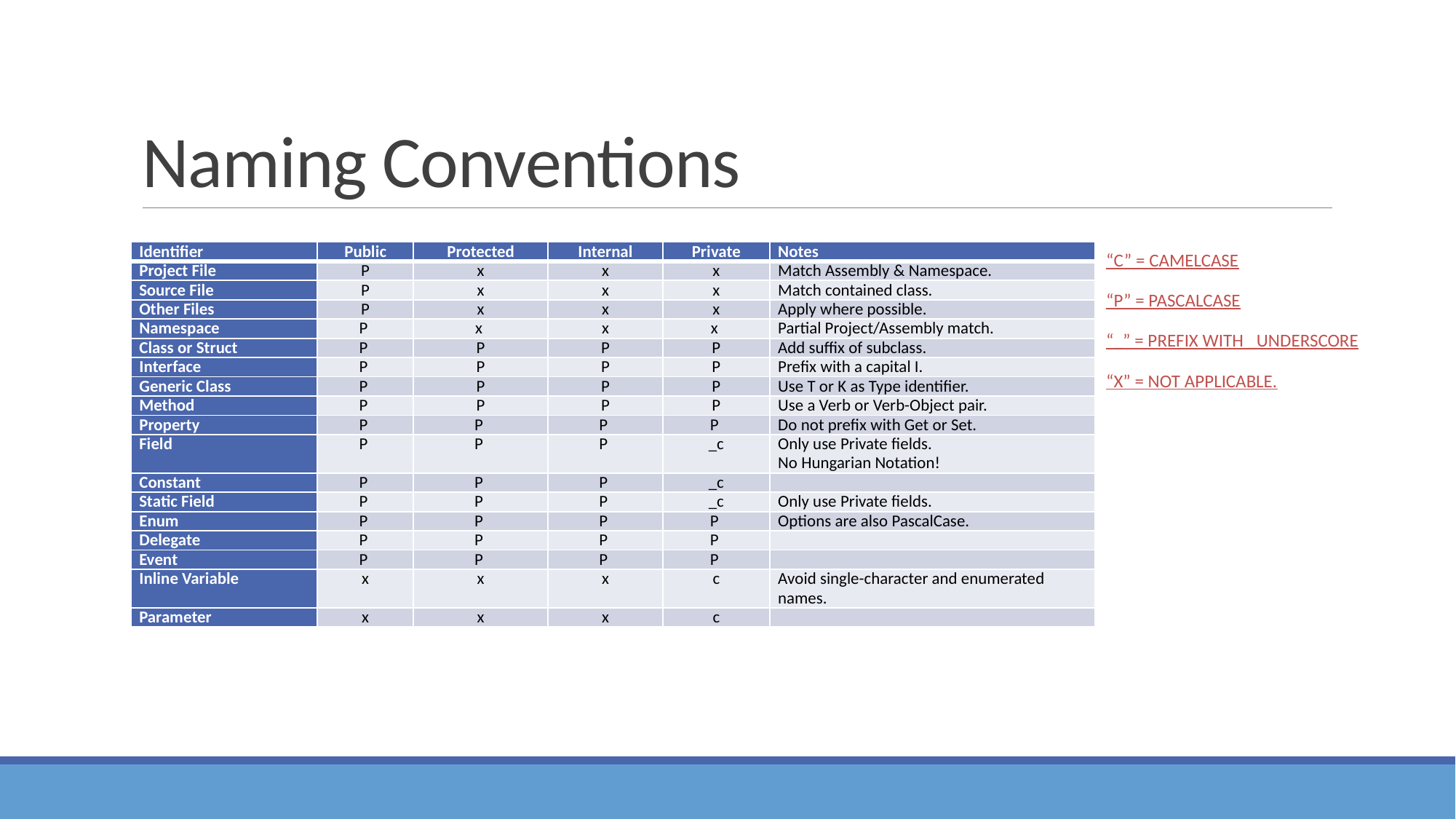

# Naming Conventions
“c” = camelCase
“P” = PascalCase
“_” = Prefix with _Underscore
“x” = Not Applicable.
| Identifier | Public | Protected | Internal | Private | Notes |
| --- | --- | --- | --- | --- | --- |
| Project File | P | x | x | x | Match Assembly & Namespace. |
| Source File | P | x | x | x | Match contained class. |
| Other Files | P | x | x | x | Apply where possible. |
| Namespace | P | x | x | x | Partial Project/Assembly match. |
| Class or Struct | P | P | P | P | Add suffix of subclass. |
| Interface | P | P | P | P | Prefix with a capital I. |
| Generic Class | P | P | P | P | Use T or K as Type identifier. |
| Method | P | P | P | P | Use a Verb or Verb-Object pair. |
| Property | P | P | P | P | Do not prefix with Get or Set. |
| Field | P | P | P | \_c | Only use Private fields. No Hungarian Notation! |
| Constant | P | P | P | \_c |  |
| Static Field | P | P | P | \_c | Only use Private fields. |
| Enum | P | P | P | P | Options are also PascalCase. |
| Delegate | P | P | P | P |  |
| Event | P | P | P | P |  |
| Inline Variable | x | x | x | c | Avoid single-character and enumerated names. |
| Parameter | x | x | x | c |  |